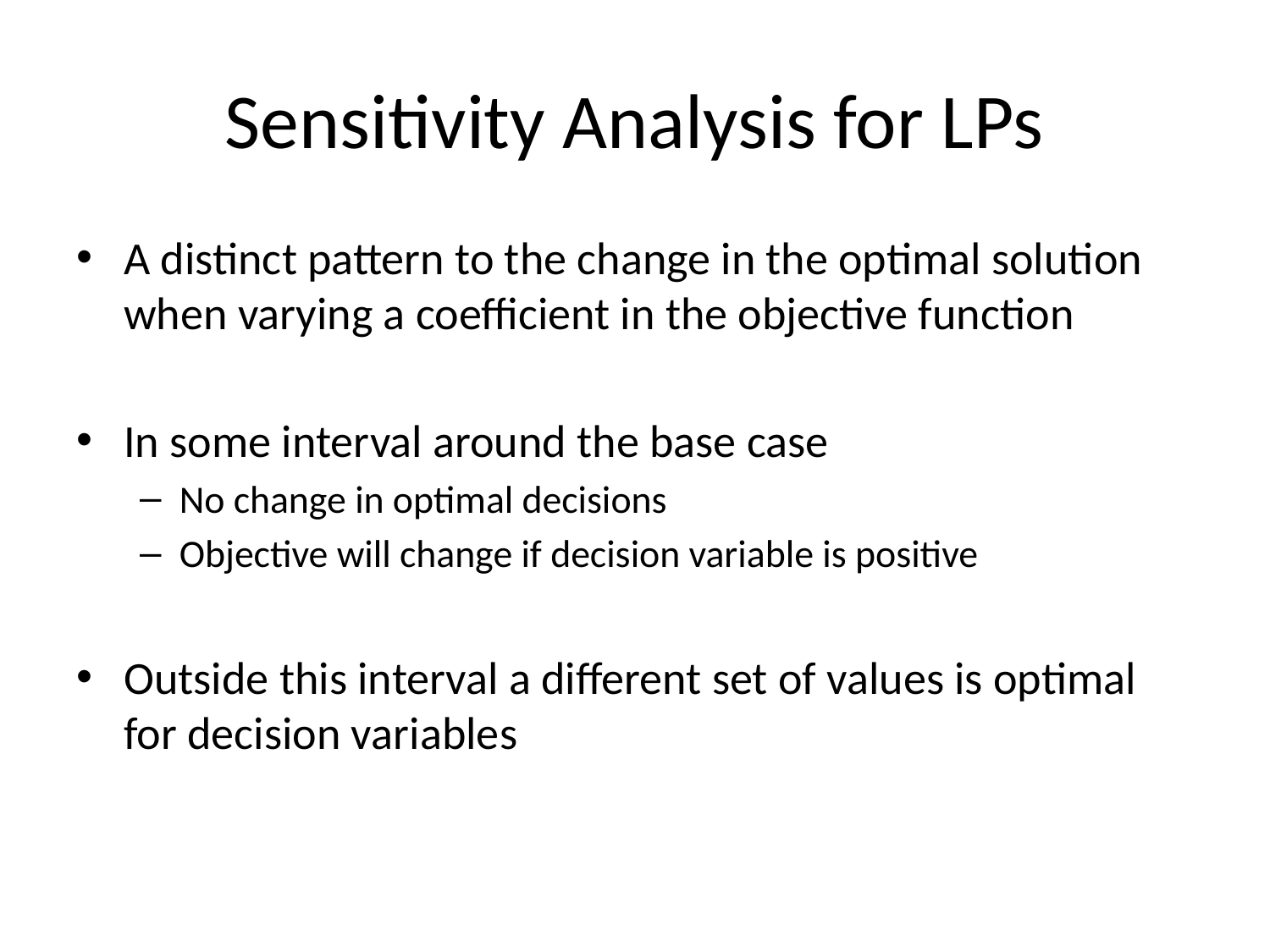

# Sensitivity Analysis for LPs
A distinct pattern to the change in the optimal solution when varying a coefficient in the objective function

In some interval around the base case
No change in optimal decisions
Objective will change if decision variable is positive

Outside this interval a different set of values is optimal for decision variables